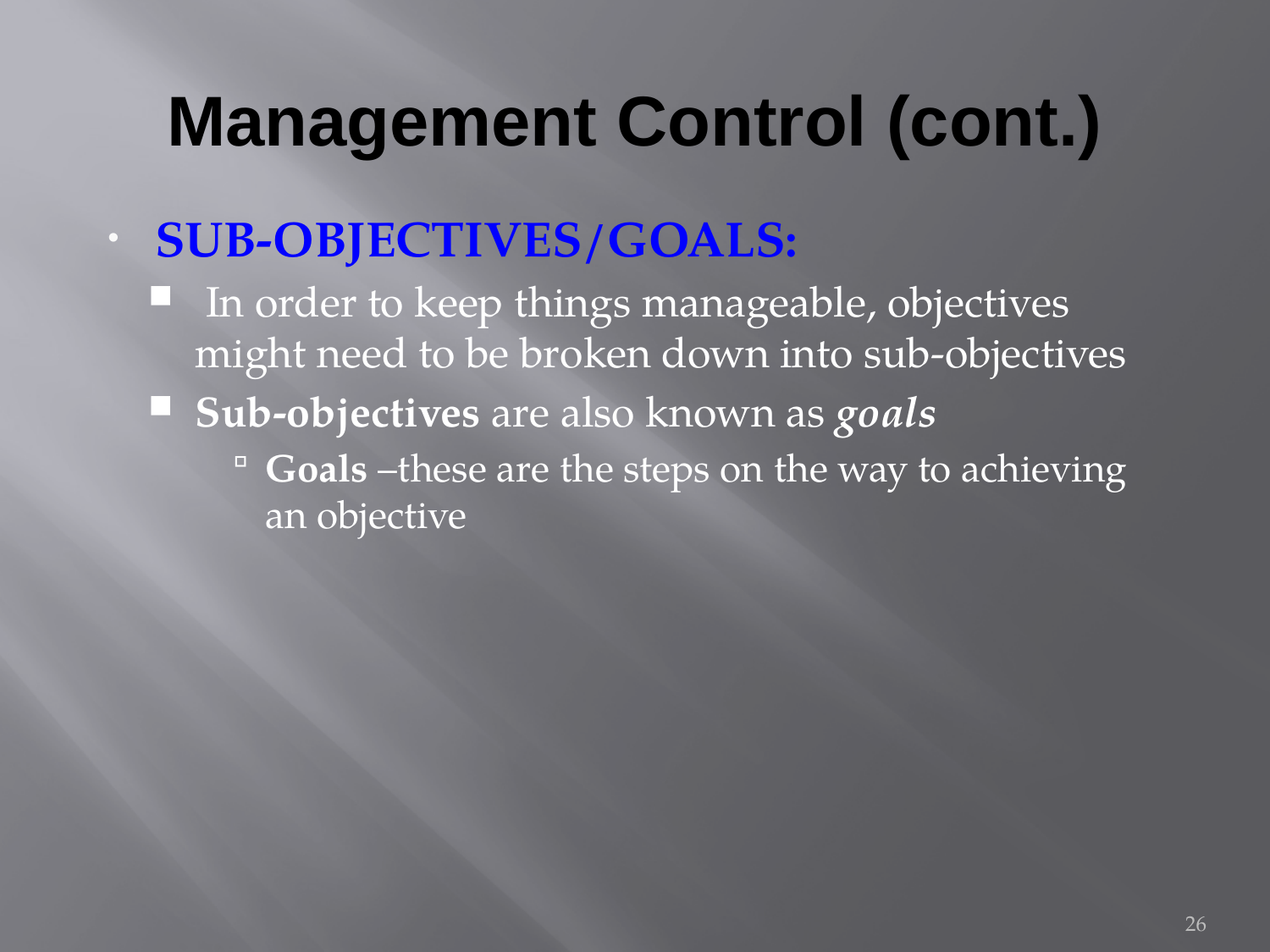

# Management Control (cont.)
SUB-OBJECTIVES/GOALS:
 In order to keep things manageable, objectives might need to be broken down into sub-objectives
Sub-objectives are also known as goals
Goals –these are the steps on the way to achieving an objective
26